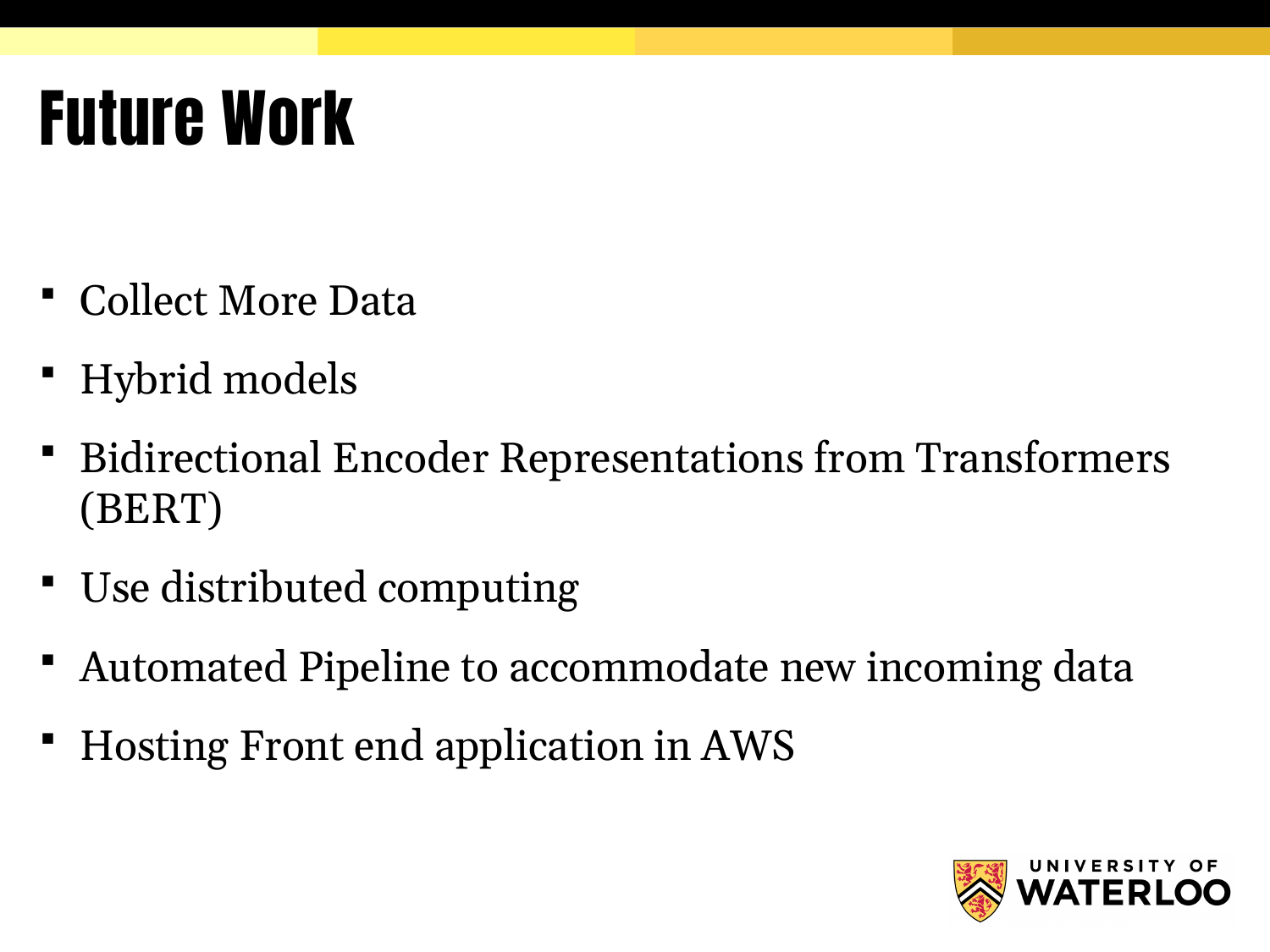

# Future Work
Collect More Data
Hybrid models
Bidirectional Encoder Representations from Transformers (BERT)
Use distributed computing
Automated Pipeline to accommodate new incoming data
Hosting Front end application in AWS